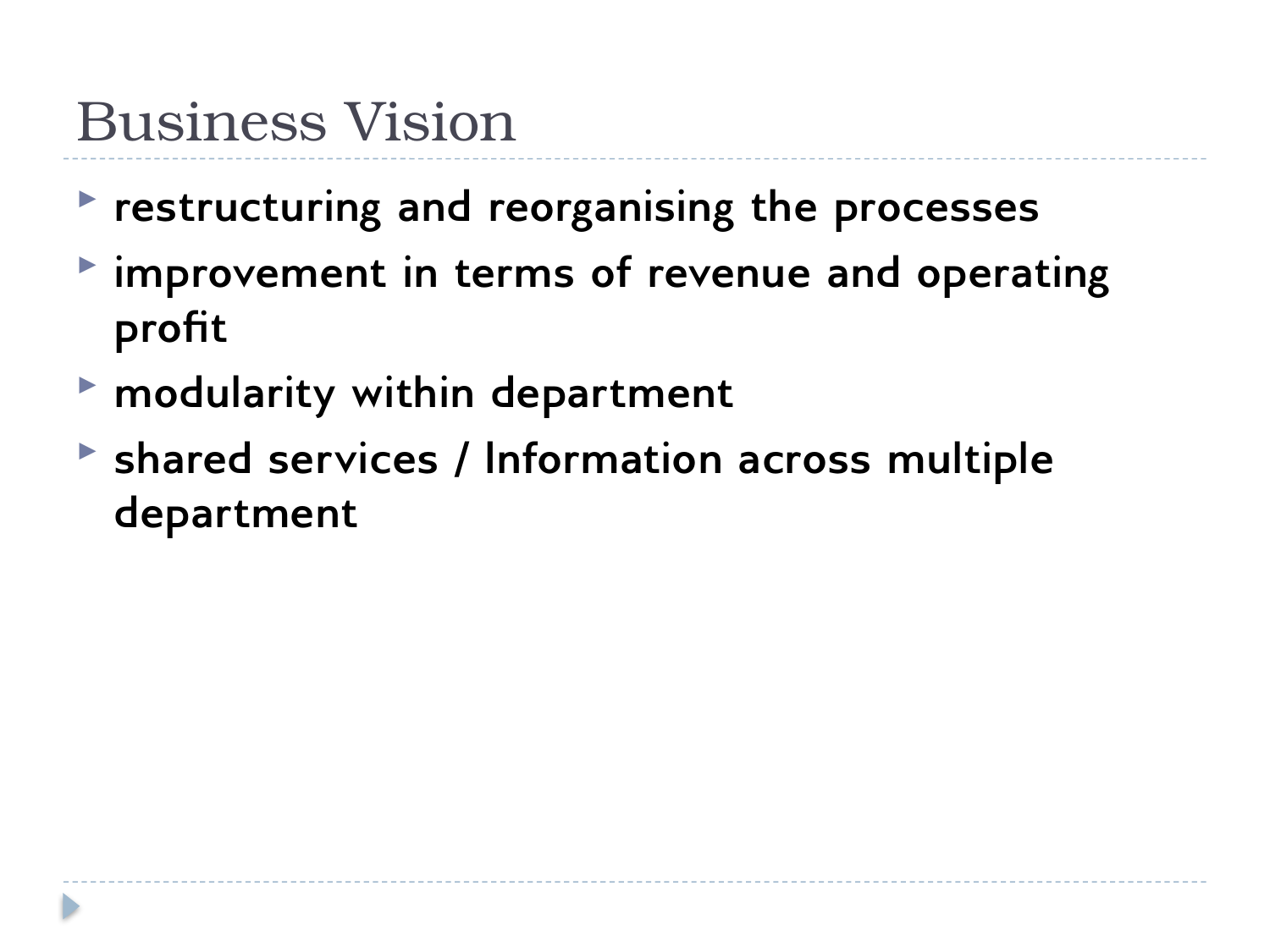

# Business Vision
restructuring and reorganising the processes
improvement in terms of revenue and operating profit
modularity within department
shared services / Information across multiple department